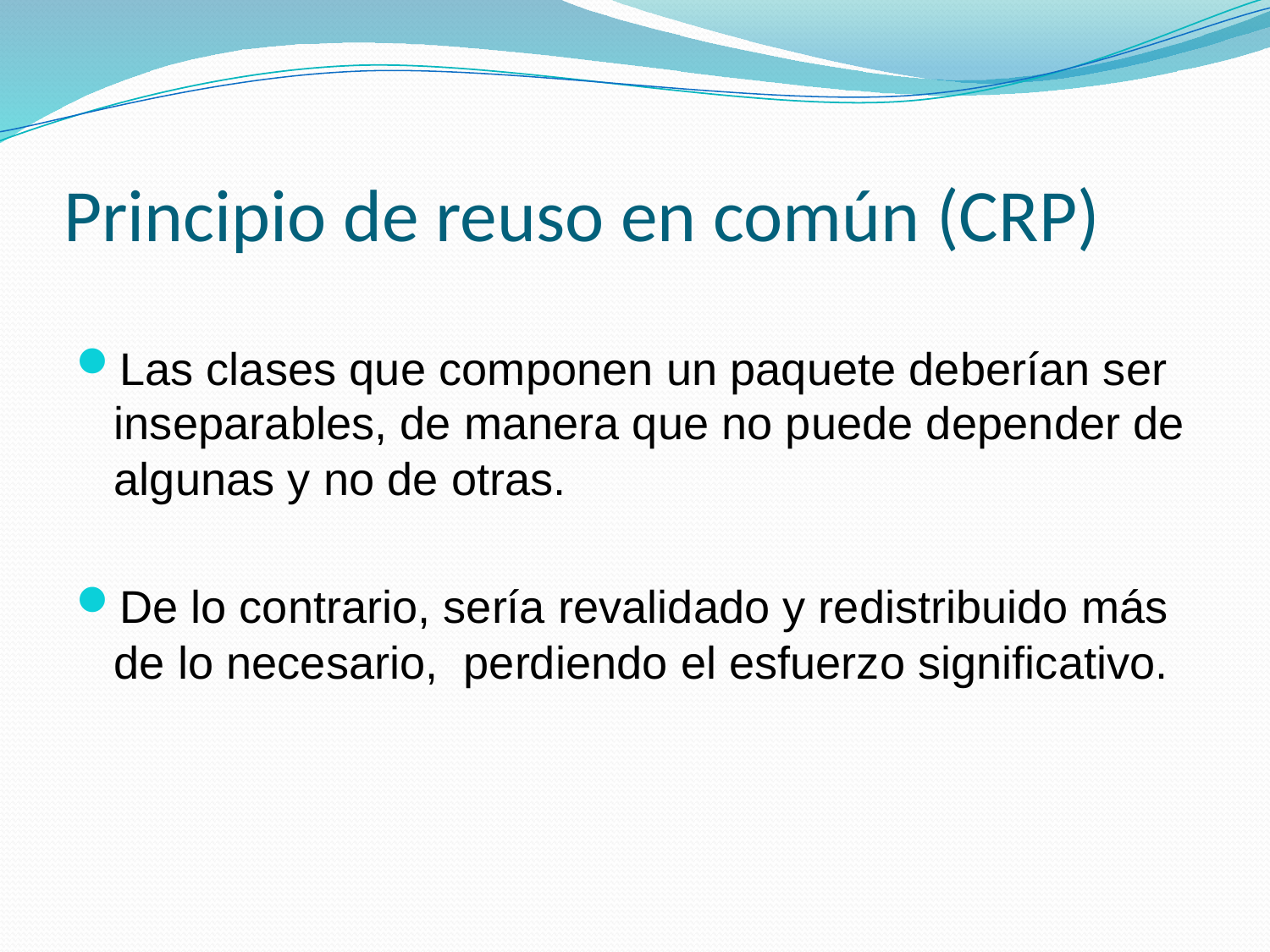

# Principio de reuso en común (CRP)

Las clases que componen un paquete deberían ser inseparables, de manera que no puede depender de algunas y no de otras.

De lo contrario, sería revalidado y redistribuido más de lo necesario,  perdiendo el esfuerzo significativo.